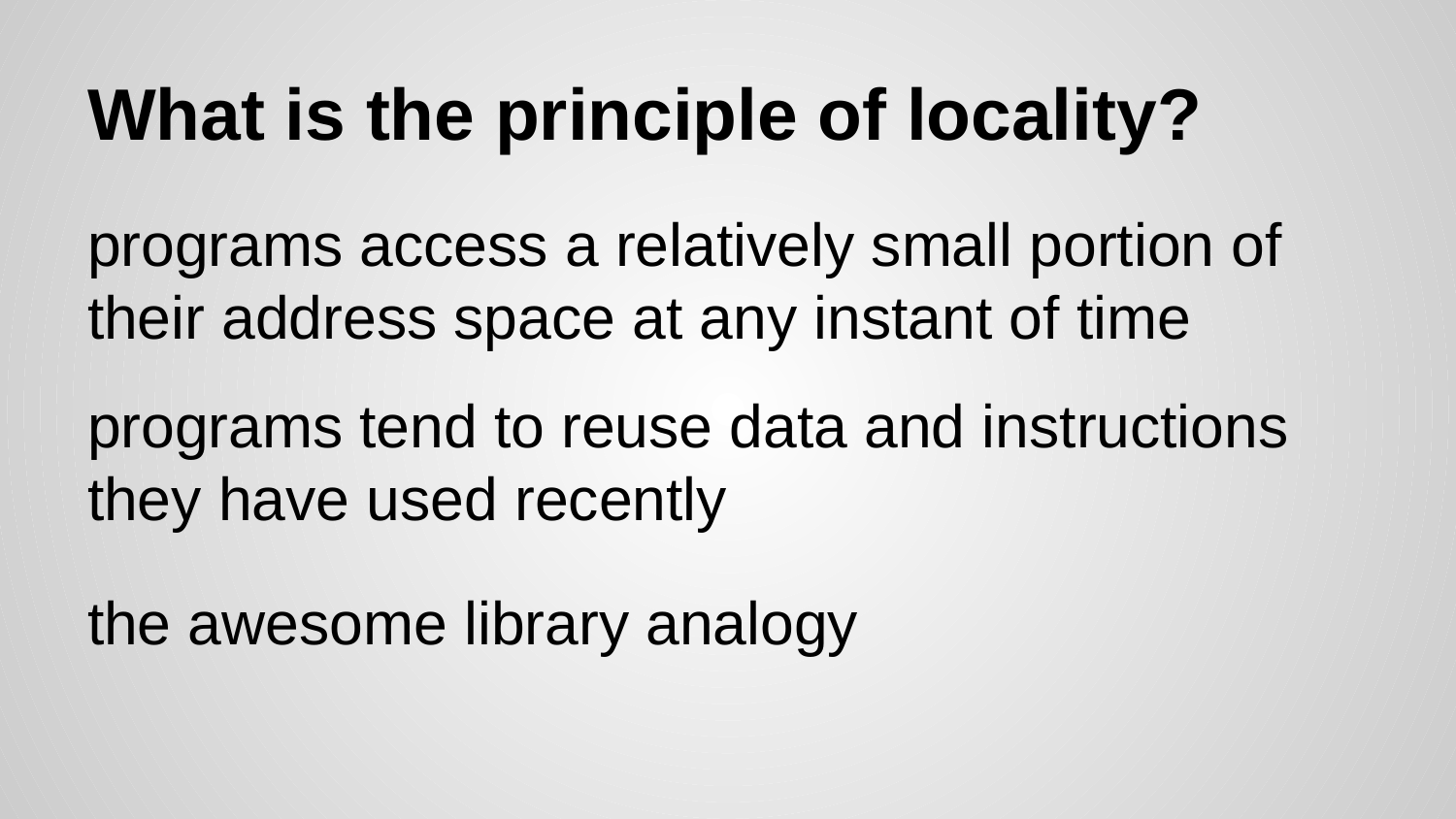

# What is the principle of locality?
programs access a relatively small portion of their address space at any instant of time

programs tend to reuse data and instructions they have used recently

the awesome library analogy